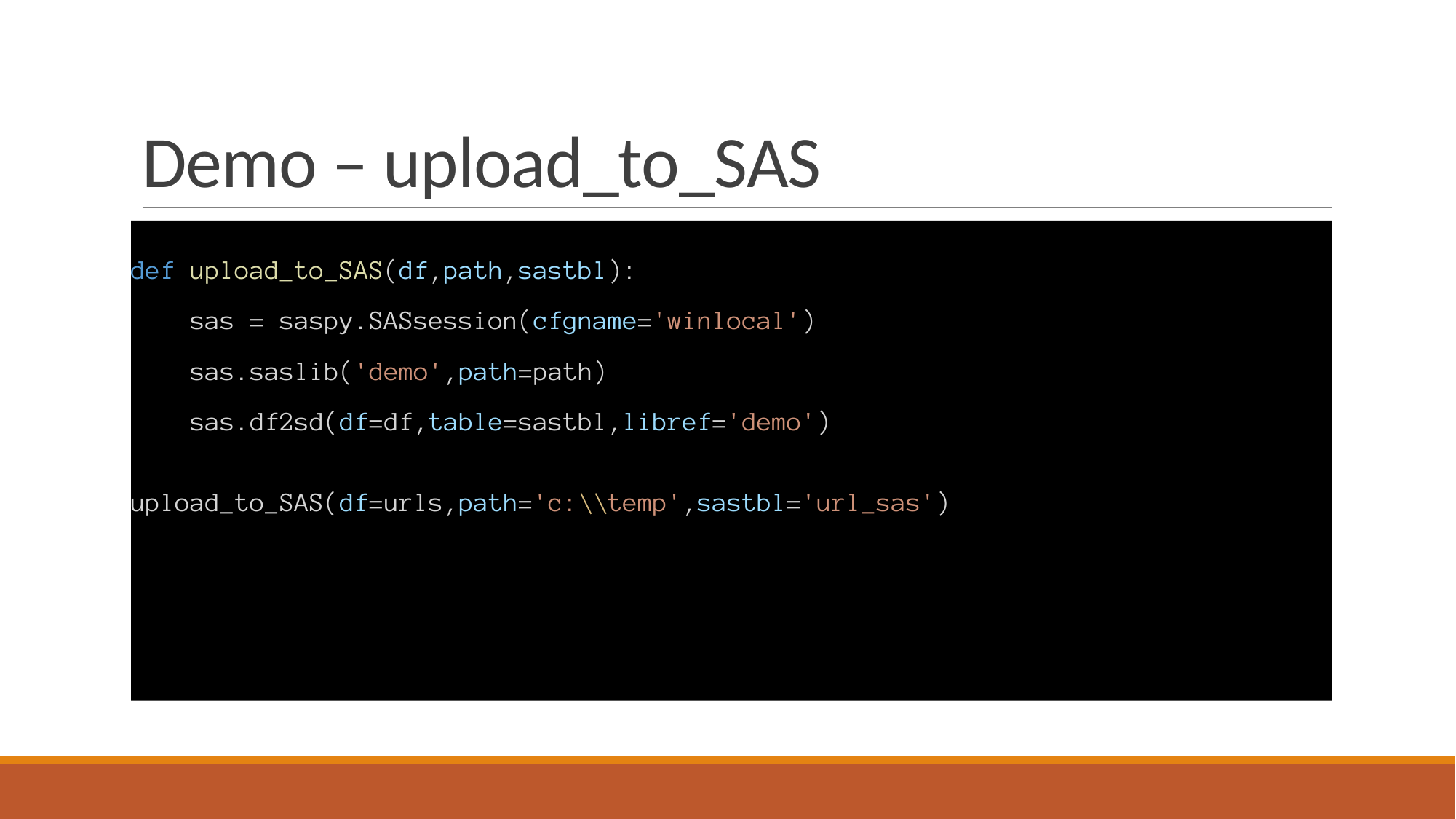

# Demo – upload_to_SAS
def upload_to_SAS(df,path,sastbl):
    sas = saspy.SASsession(cfgname='winlocal')
    sas.saslib('demo',path=path)
    sas.df2sd(df=df,table=sastbl,libref='demo')
upload_to_SAS(df=urls,path='c:\\temp',sastbl='url_sas')